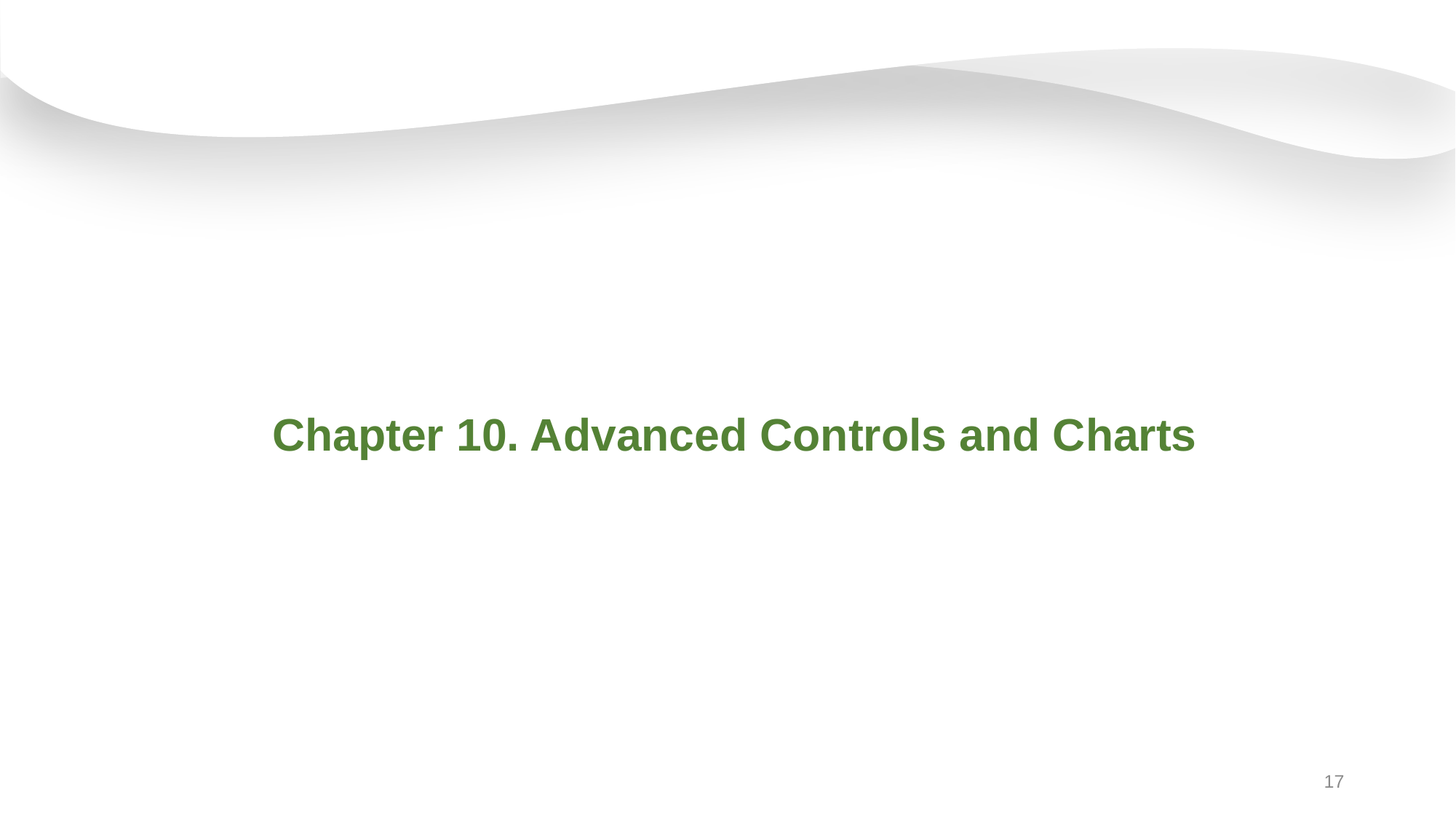

Chapter 10. Advanced Controls and Charts
17